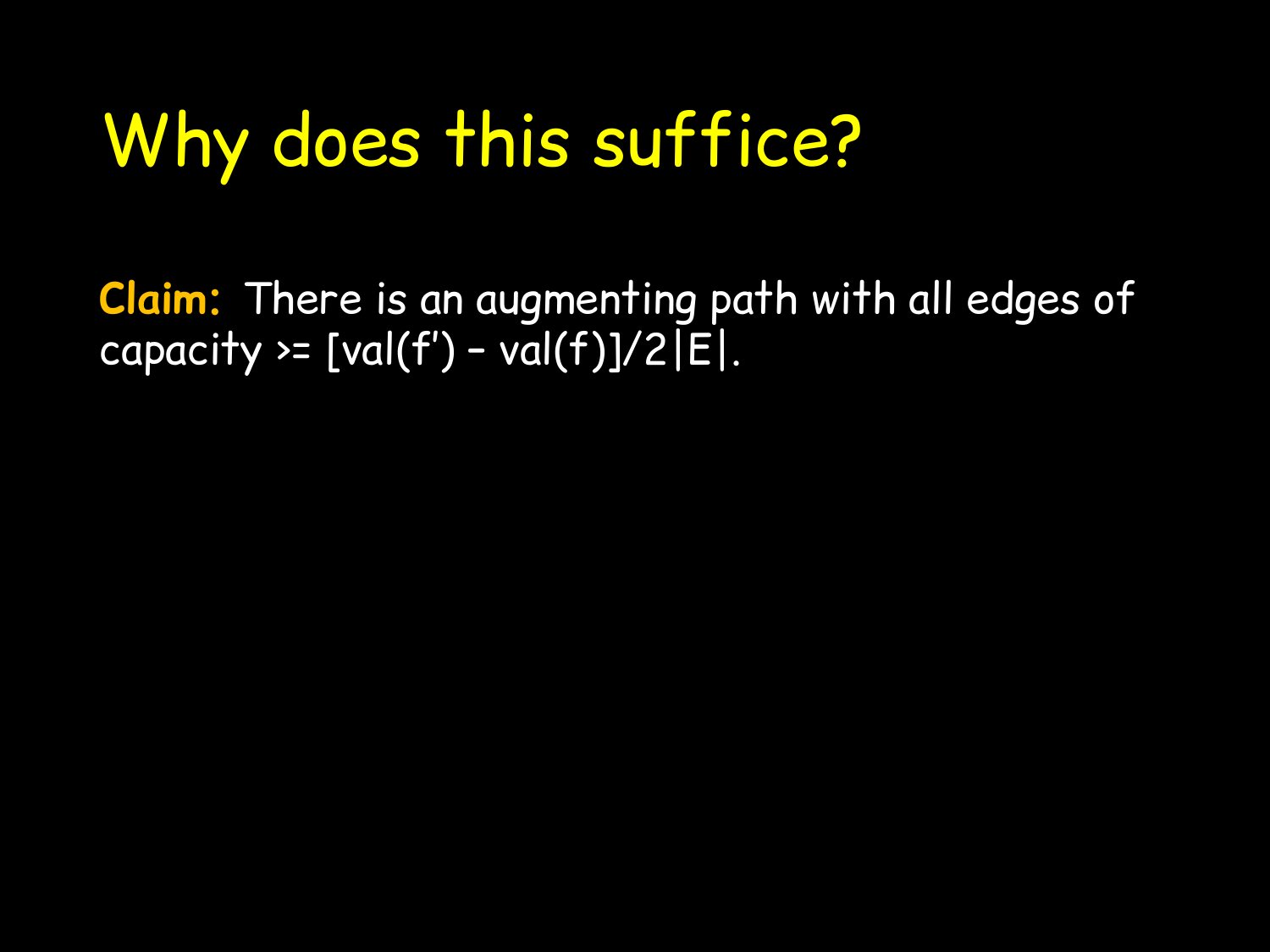

# Why does this suffice?
Claim: There is an augmenting path with all edges of capacity >= [val(f’) – val(f)]/2|E|.